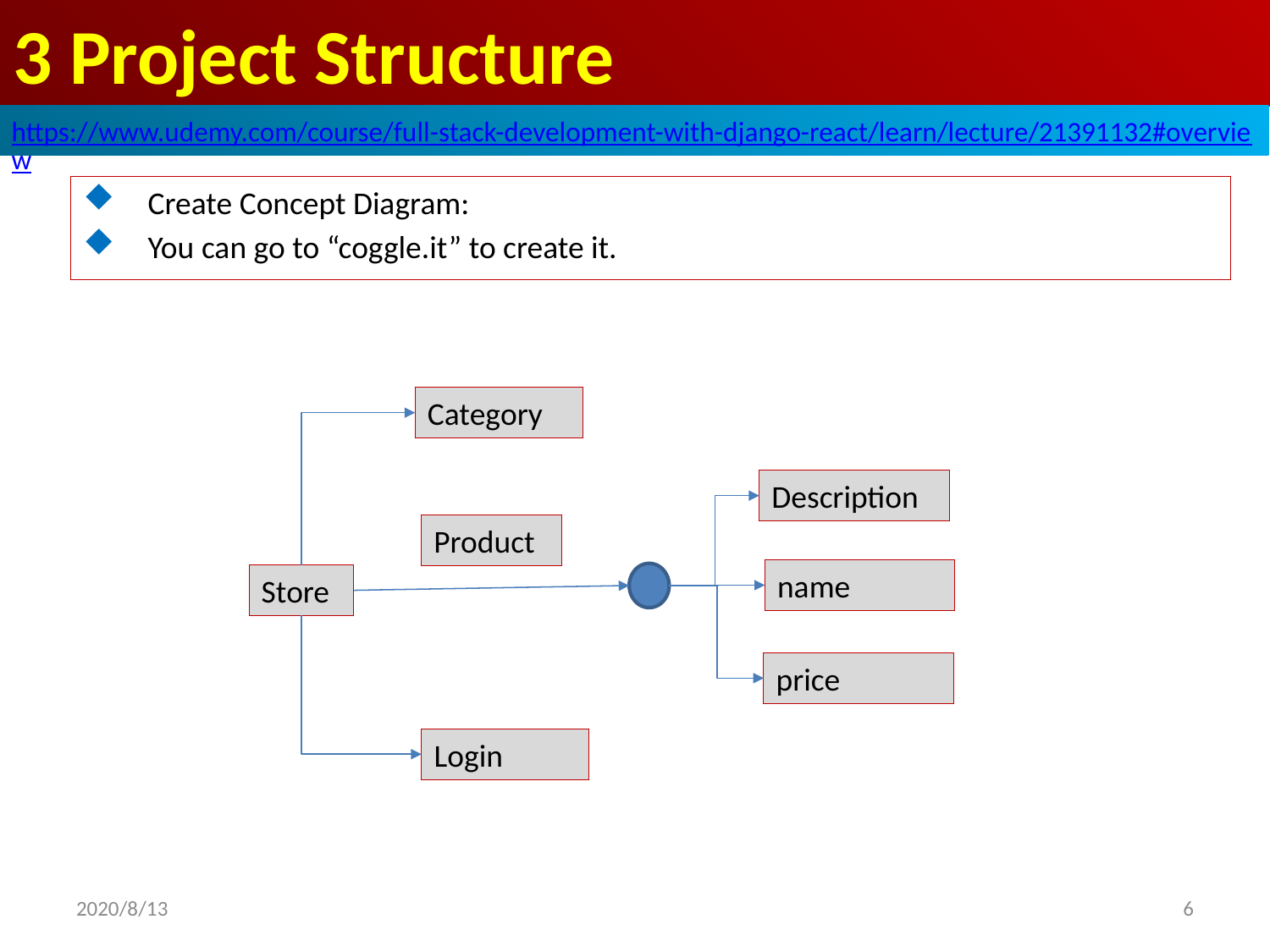

# 3 Project Structure
https://www.udemy.com/course/full-stack-development-with-django-react/learn/lecture/21391132#overview
Create Concept Diagram:
You can go to “coggle.it” to create it.
Category
Description
Product
name

Store
price
Login
6
2020/8/13